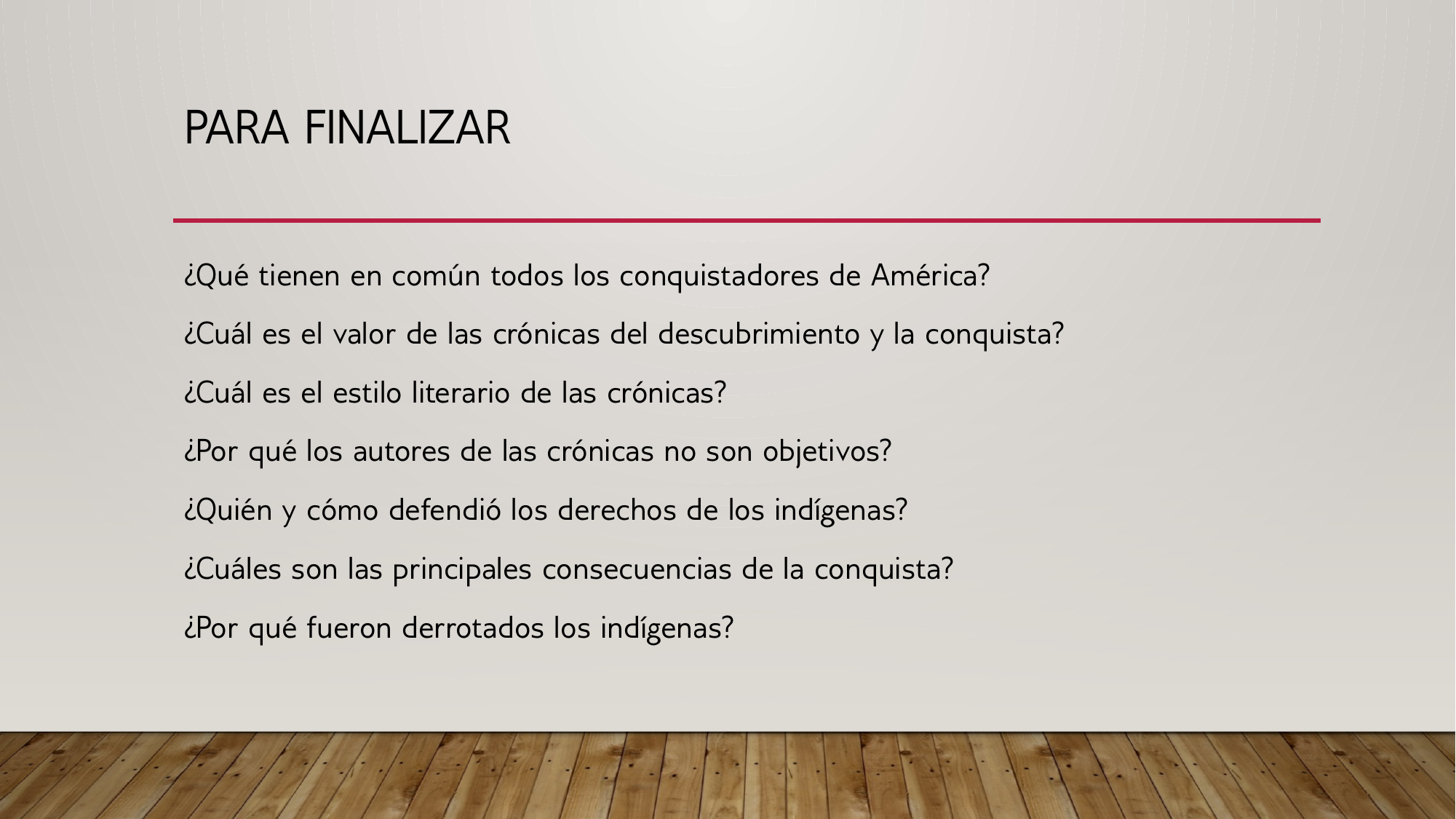

# Para finalizar
¿Qué tienen en común todos los conquistadores de América?
¿Cuál es el valor de las crónicas del descubrimiento y la conquista?
¿Cuál es el estilo literario de las crónicas?
¿Por qué los autores de las crónicas no son objetivos?
¿Quién y cómo defendió los derechos de los indígenas?
¿Cuáles son las principales consecuencias de la conquista?
¿Por qué fueron derrotados los indígenas?